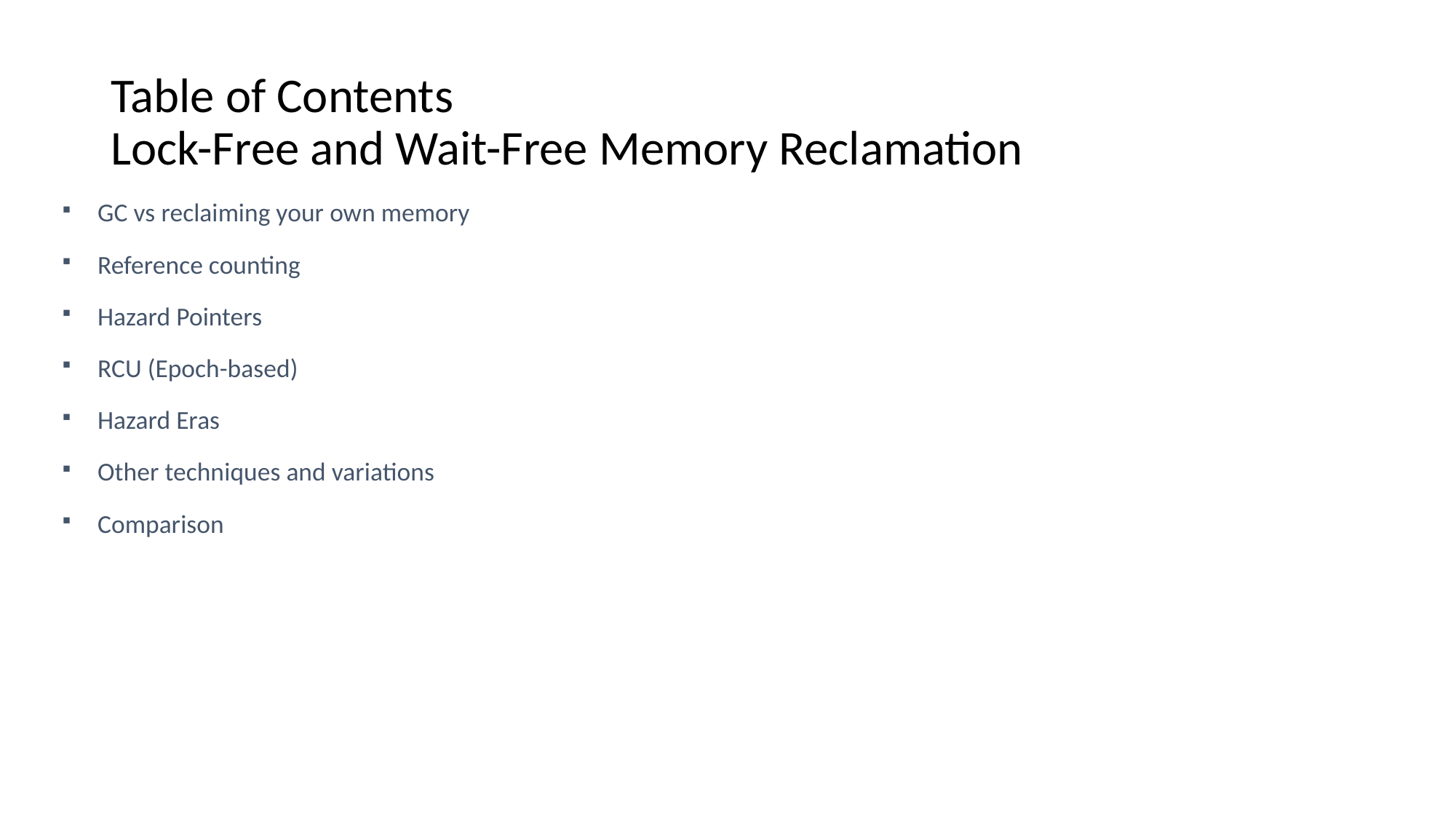

# Table of Contents Lock-Free and Wait-Free Memory Reclamation
GC vs reclaiming your own memory
Reference counting
Hazard Pointers
RCU (Epoch-based)
Hazard Eras
Other techniques and variations
Comparison